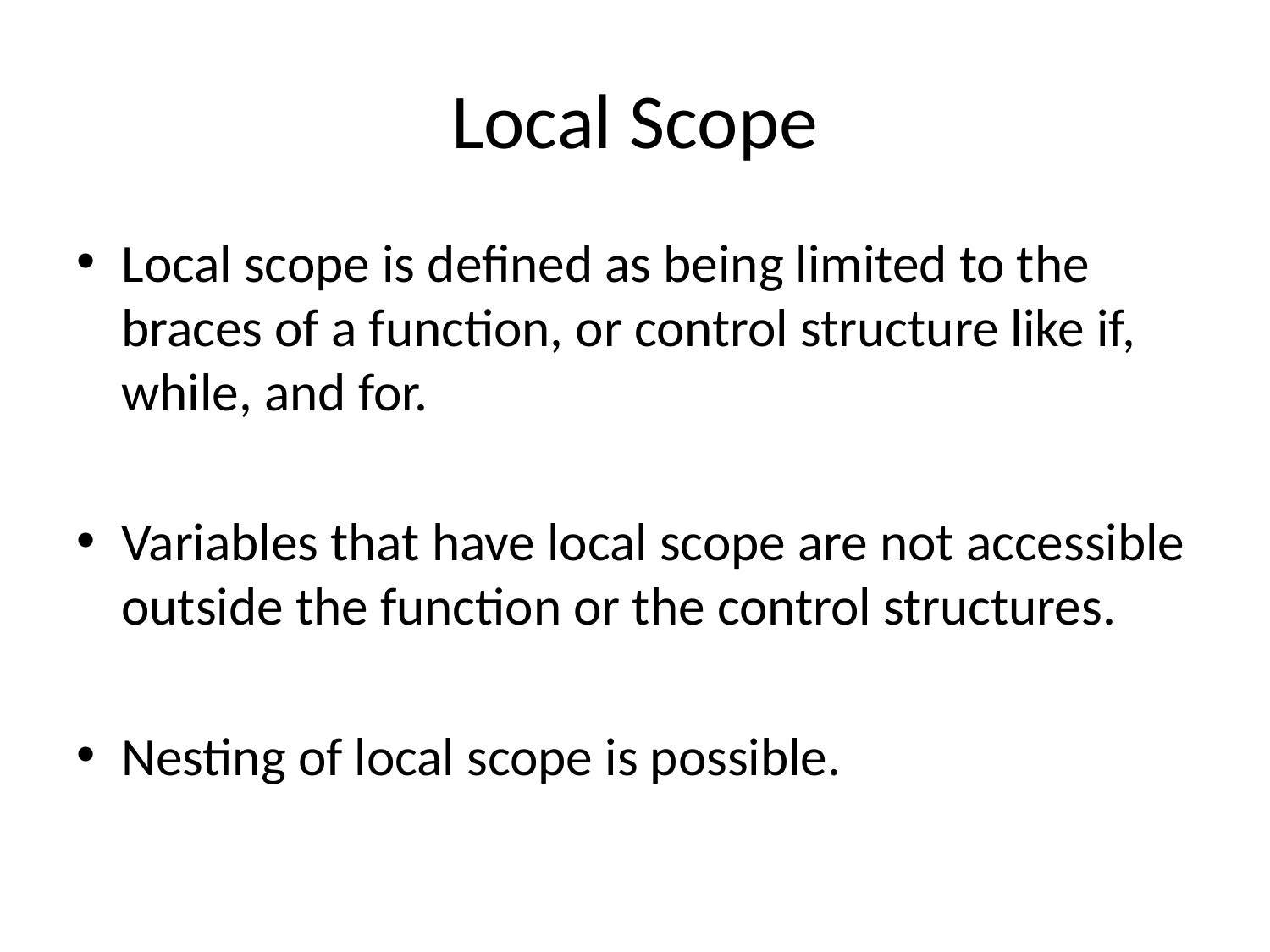

# Local Scope
Local scope is defined as being limited to the braces of a function, or control structure like if, while, and for.

Variables that have local scope are not accessible outside the function or the control structures.

Nesting of local scope is possible.